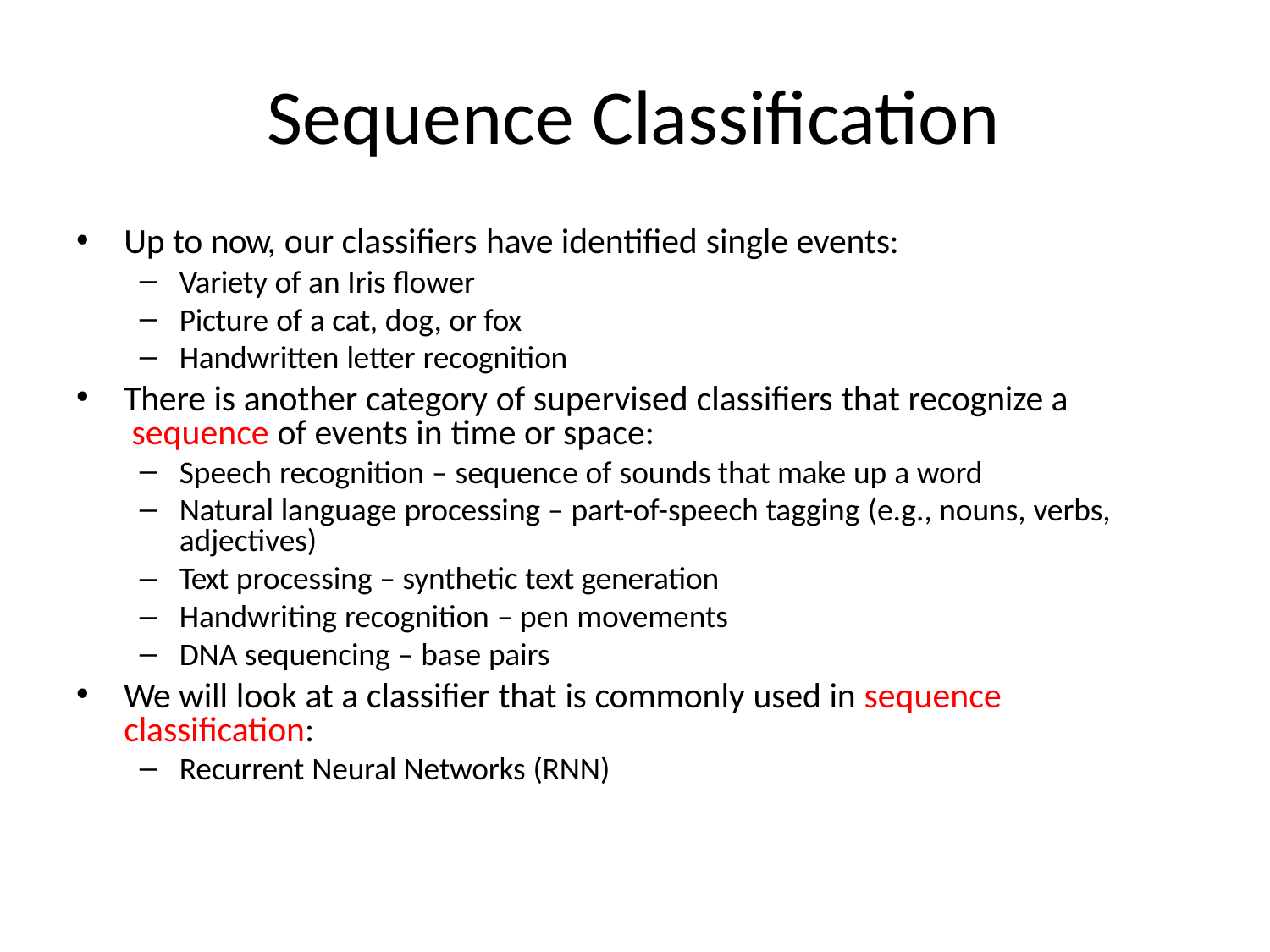

# Sequence Classification
Up to now, our classifiers have identified single events:
Variety of an Iris flower
Picture of a cat, dog, or fox
Handwritten letter recognition
There is another category of supervised classifiers that recognize a  sequence of events in time or space:
Speech recognition – sequence of sounds that make up a word
Natural language processing – part-of-speech tagging (e.g., nouns, verbs,  adjectives)
Text processing – synthetic text generation
Handwriting recognition – pen movements
DNA sequencing – base pairs
We will look at a classifier that is commonly used in sequence  classification:
Recurrent Neural Networks (RNN)